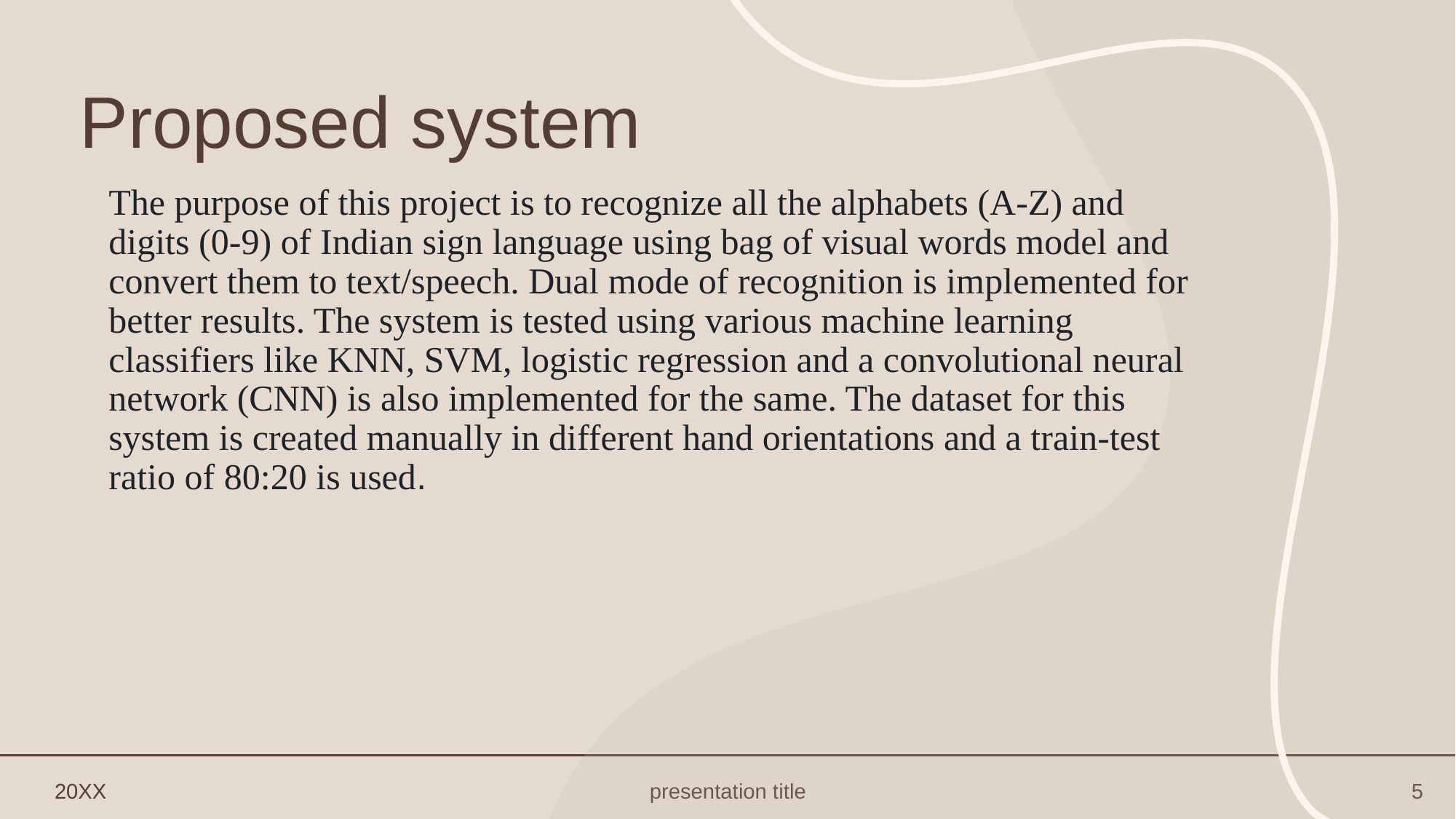

# Proposed system
The purpose of this project is to recognize all the alphabets (A-Z) and digits (0-9) of Indian sign language using bag of visual words model and convert them to text/speech. Dual mode of recognition is implemented for better results. The system is tested using various machine learning classifiers like KNN, SVM, logistic regression and a convolutional neural network (CNN) is also implemented for the same. The dataset for this system is created manually in different hand orientations and a train-test ratio of 80:20 is used.
20XX
presentation title
5